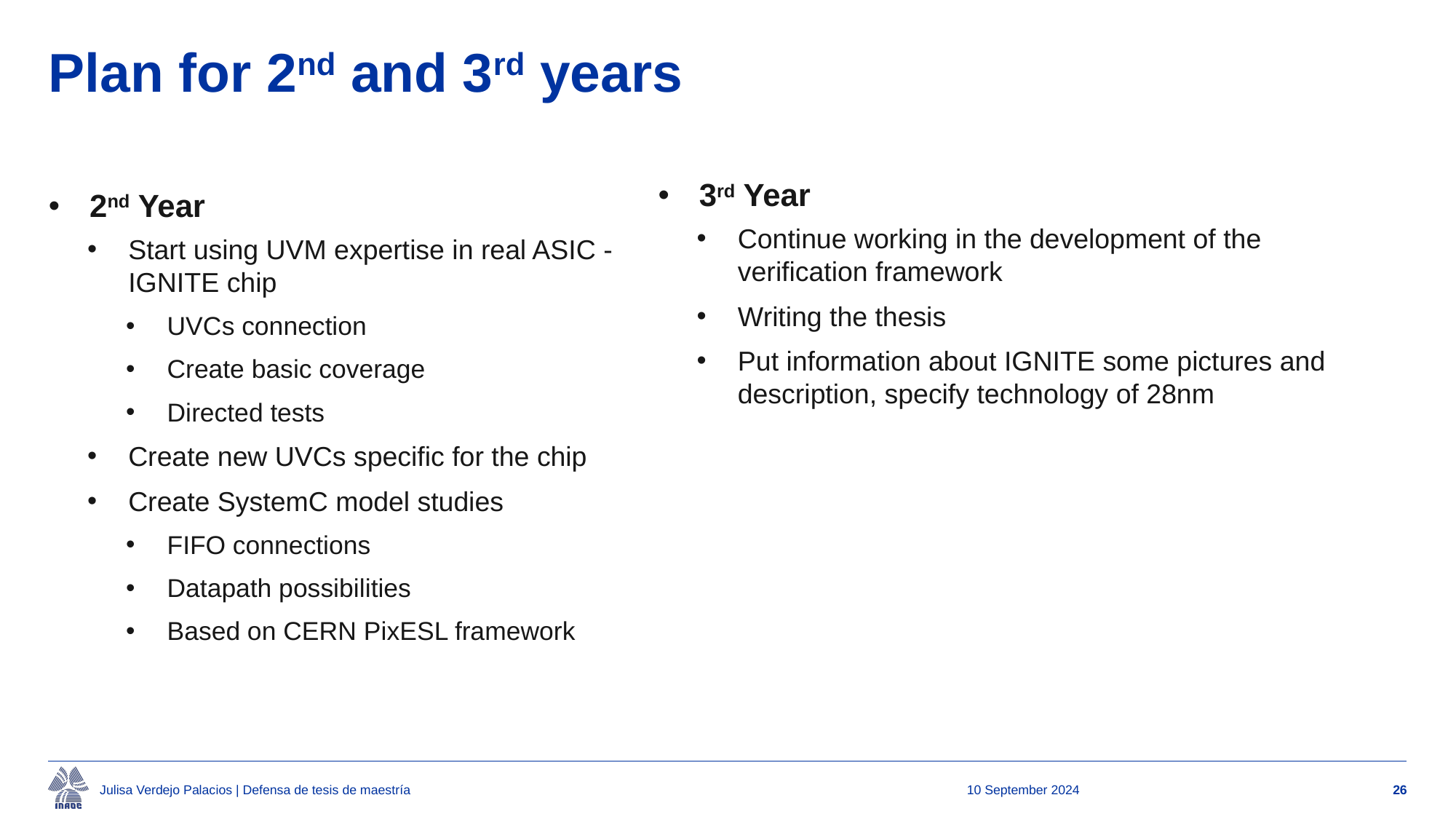

# Plan for 2nd and 3rd years
3rd Year
Continue working in the development of the verification framework
Writing the thesis
Put information about IGNITE some pictures and description, specify technology of 28nm

2nd Year
Start using UVM expertise in real ASIC - IGNITE chip
UVCs connection
Create basic coverage
Directed tests
Create new UVCs specific for the chip
Create SystemC model studies
FIFO connections
Datapath possibilities
Based on CERN PixESL framework

Julisa Verdejo Palacios | Defensa de tesis de maestría
10 September 2024
26